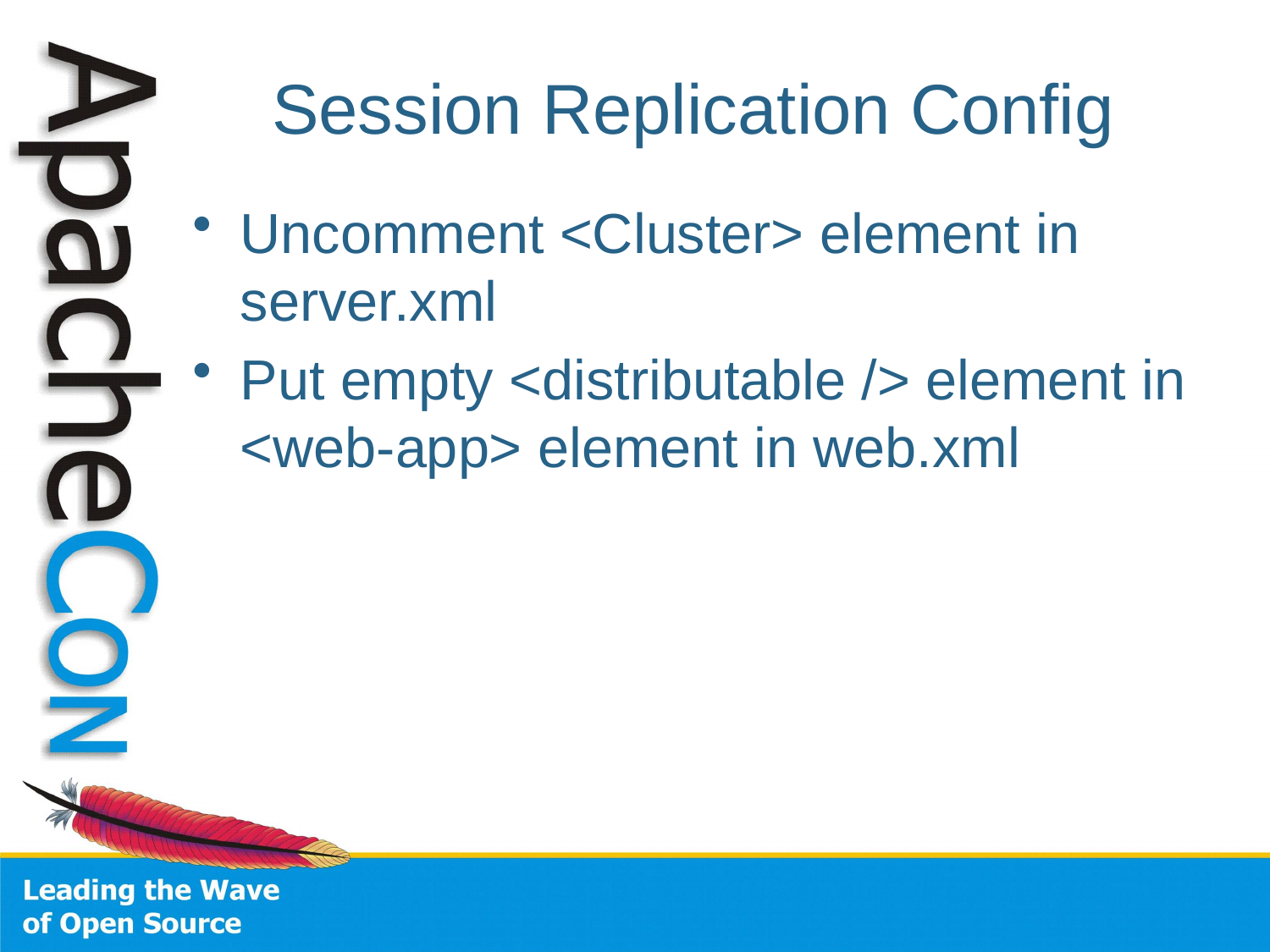

# Session Replication Config
Uncomment <Cluster> element in server.xml
Put empty <distributable /> element in <web-app> element in web.xml